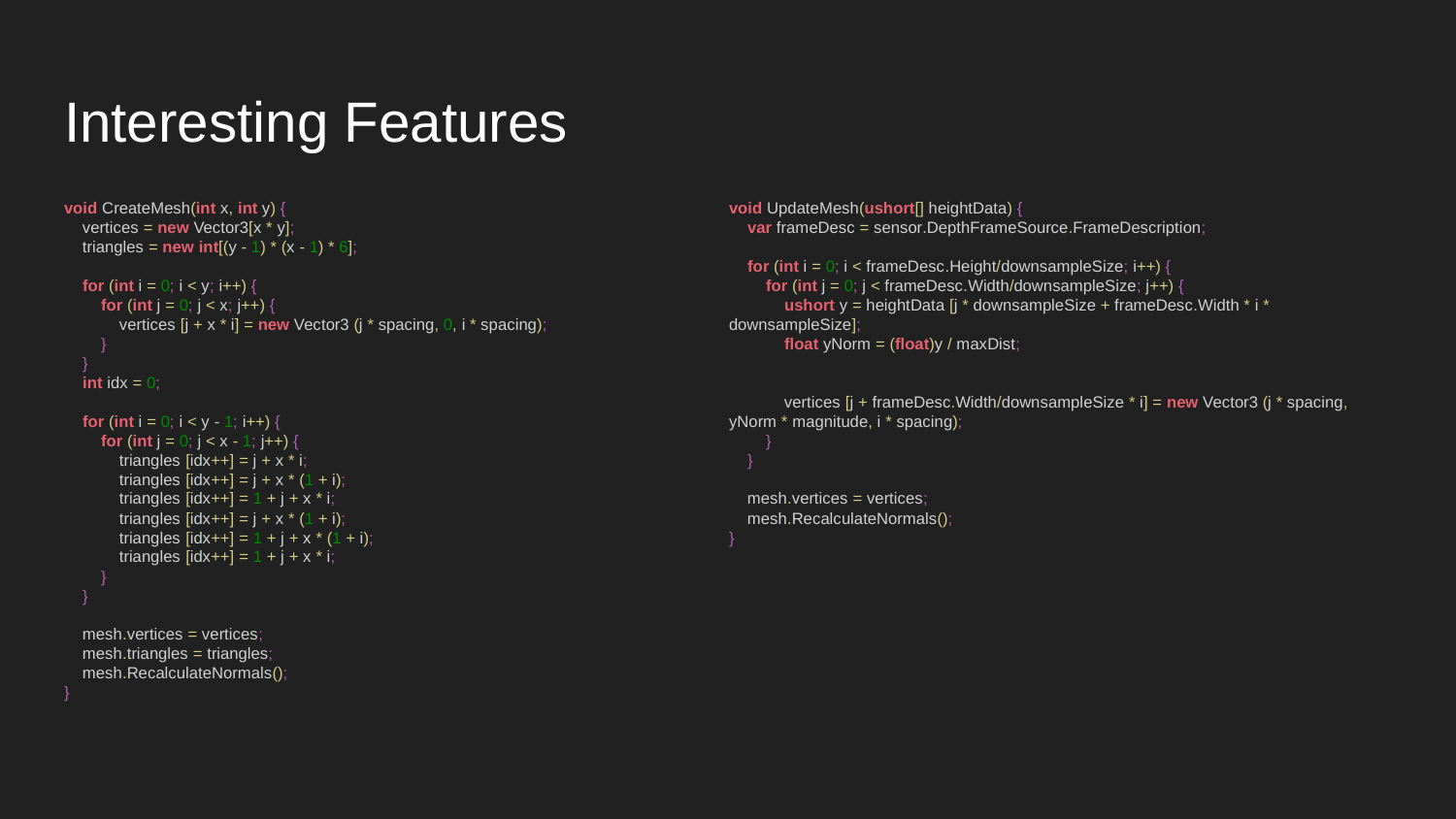

# Interesting Features
void CreateMesh(int x, int y) {
    vertices = new Vector3[x * y];
    triangles = new int[(y - 1) * (x - 1) * 6];
    for (int i = 0; i < y; i++) {
        for (int j = 0; j < x; j++) {
            vertices [j + x * i] = new Vector3 (j * spacing, 0, i * spacing);
        }
    }
    int idx = 0;
    for (int i = 0; i < y - 1; i++) {
        for (int j = 0; j < x - 1; j++) {
            triangles [idx++] = j + x * i;
            triangles [idx++] = j + x * (1 + i);
            triangles [idx++] = 1 + j + x * i;
            triangles [idx++] = j + x * (1 + i);
            triangles [idx++] = 1 + j + x * (1 + i);
            triangles [idx++] = 1 + j + x * i;
        }
    }
    mesh.vertices = vertices;
    mesh.triangles = triangles;
    mesh.RecalculateNormals();
}

void UpdateMesh(ushort[] heightData) {
    var frameDesc = sensor.DepthFrameSource.FrameDescription;
    for (int i = 0; i < frameDesc.Height/downsampleSize; i++) {
        for (int j = 0; j < frameDesc.Width/downsampleSize; j++) {
            ushort y = heightData [j * downsampleSize + frameDesc.Width * i * downsampleSize];
            float yNorm = (float)y / maxDist;
            vertices [j + frameDesc.Width/downsampleSize * i] = new Vector3 (j * spacing, yNorm * magnitude, i * spacing);
        }
    }
    mesh.vertices = vertices;
    mesh.RecalculateNormals();
}